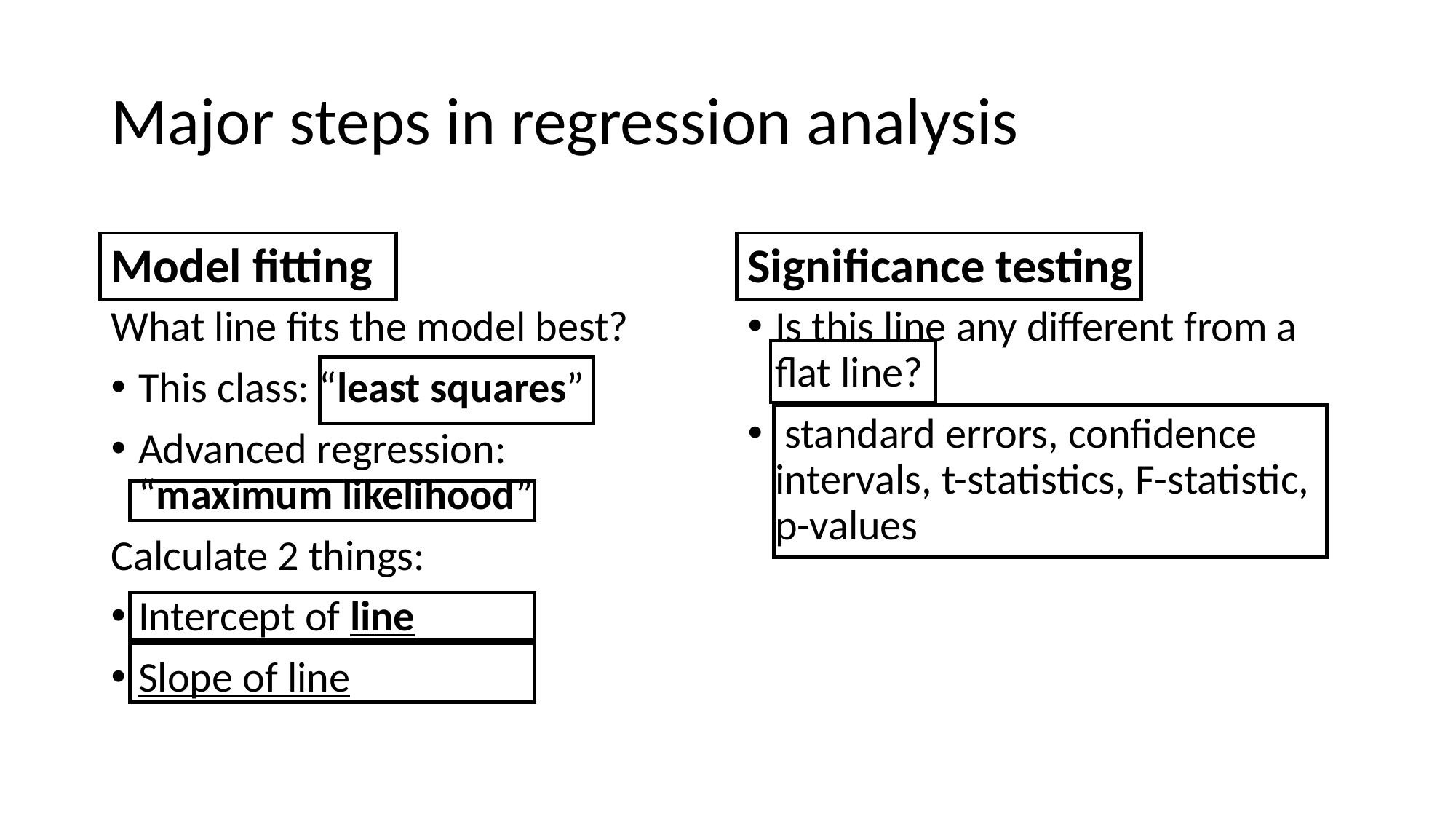

# Major steps in regression analysis
Model fitting
Significance testing

What line fits the model best?
This class: “least squares”
Advanced regression: “maximum likelihood”
Calculate 2 things:
Intercept of line
Slope of line
Is this line any different from a flat line?
 standard errors, confidence intervals, t-statistics, F-statistic, p-values